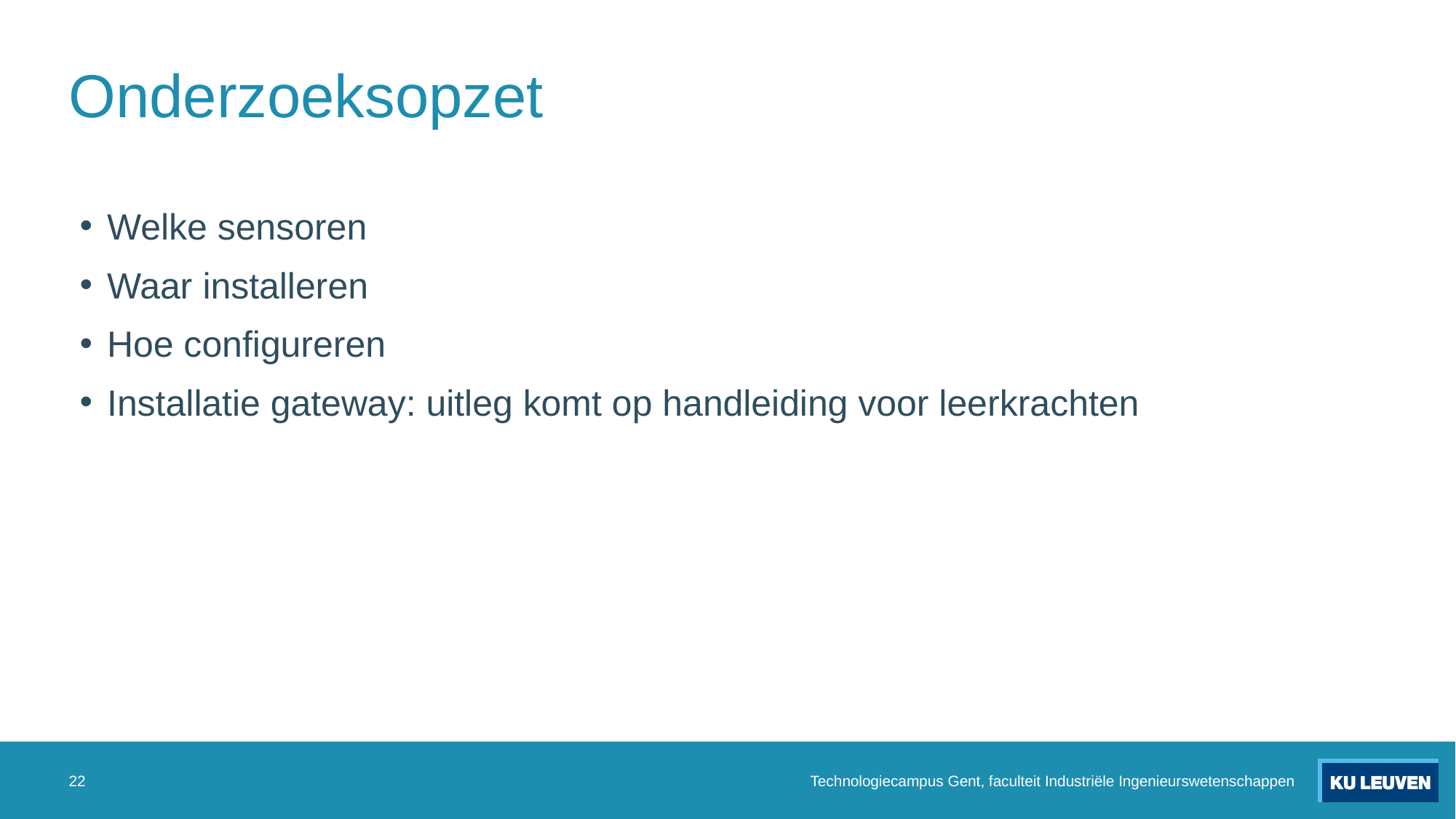

# Onderzoeksopzet
Welke sensoren
Waar installeren
Hoe configureren
Installatie gateway: uitleg komt op handleiding voor leerkrachten
22
Technologiecampus Gent, faculteit Industriële Ingenieurswetenschappen